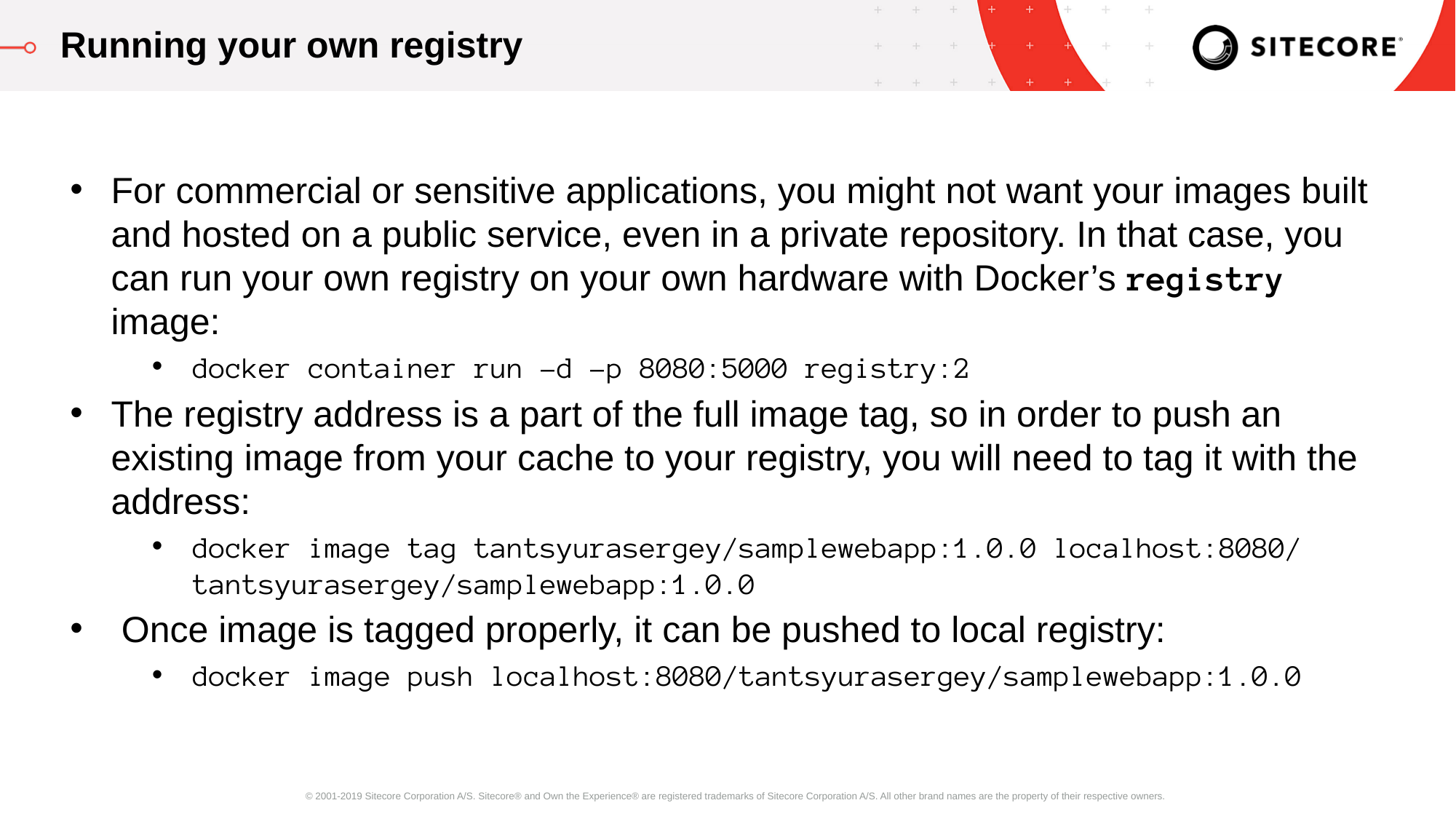

Running your own registry
For commercial or sensitive applications, you might not want your images built and hosted on a public service, even in a private repository. In that case, you can run your own registry on your own hardware with Docker’s registry image:
docker container run -d -p 8080:5000 registry:2
The registry address is a part of the full image tag, so in order to push an existing image from your cache to your registry, you will need to tag it with the address:
docker image tag tantsyurasergey/samplewebapp:1.0.0 localhost:8080/tantsyurasergey/samplewebapp:1.0.0
 Once image is tagged properly, it can be pushed to local registry:
docker image push localhost:8080/tantsyurasergey/samplewebapp:1.0.0